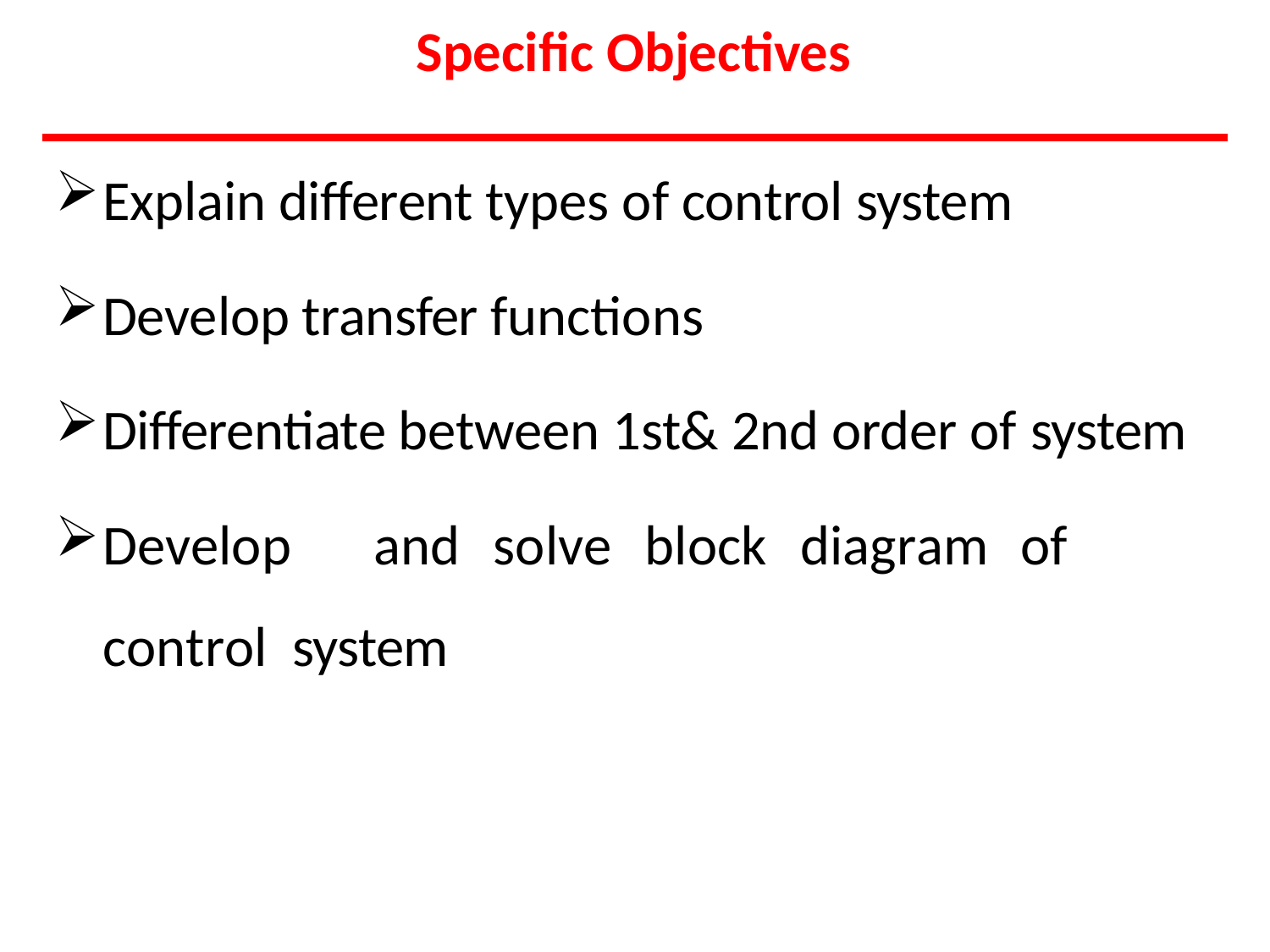

# Specific Objectives

Explain different types of control system
Develop transfer functions
Differentiate between 1st& 2nd order of system
Develop	and	solve	block	diagram	of	control  system